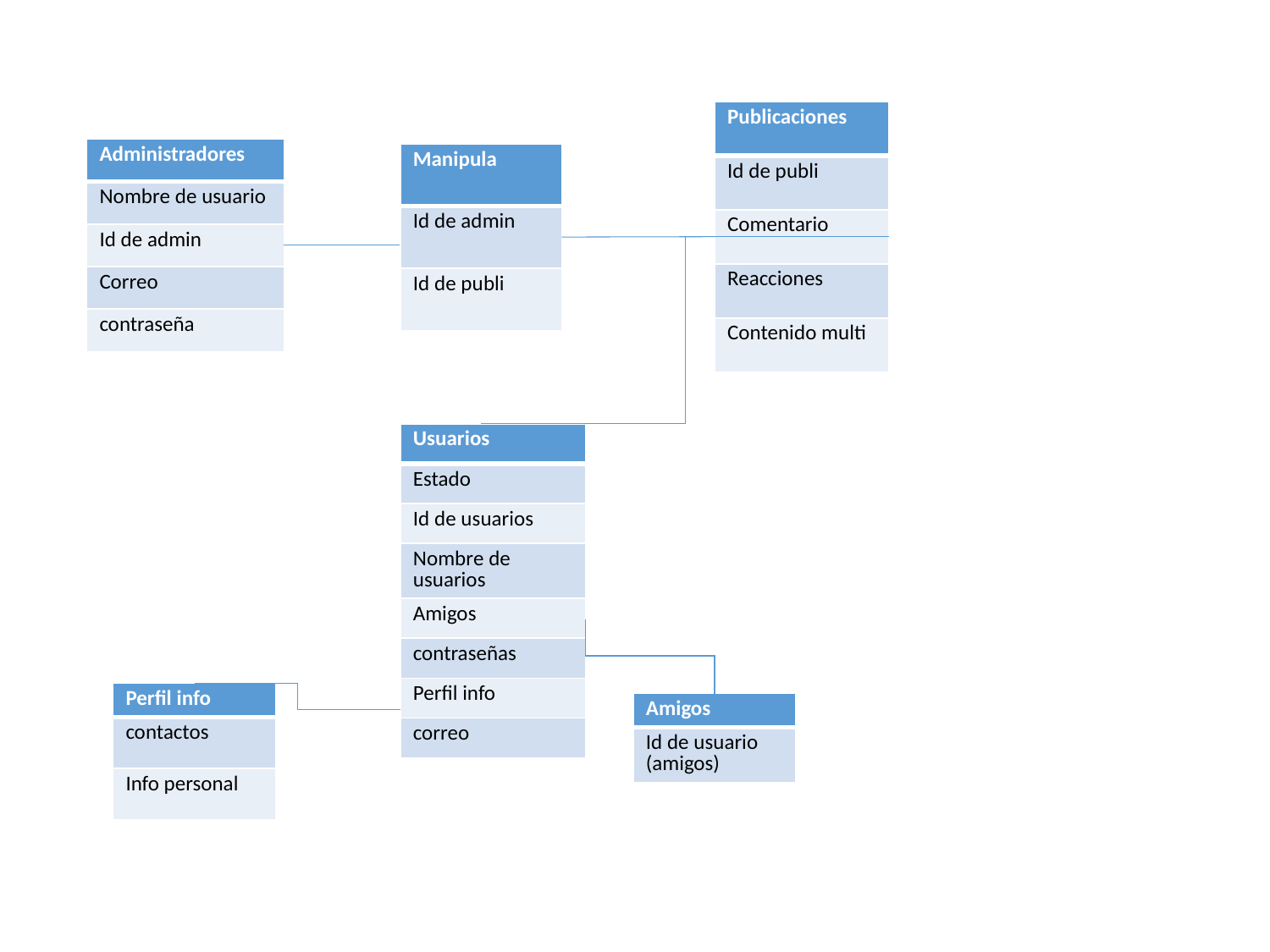

| Publicaciones |
| --- |
| Id de publi |
| Comentario |
| Reacciones |
| Contenido multi |
| Administradores |
| --- |
| Nombre de usuario |
| Id de admin |
| Correo |
| contraseña |
| Manipula |
| --- |
| Id de admin |
| Id de publi |
| Usuarios |
| --- |
| Estado |
| Id de usuarios |
| Nombre de usuarios |
| Amigos |
| contraseñas |
| Perfil info |
| correo |
| Perfil info |
| --- |
| contactos |
| Info personal |
| Amigos |
| --- |
| Id de usuario (amigos) |